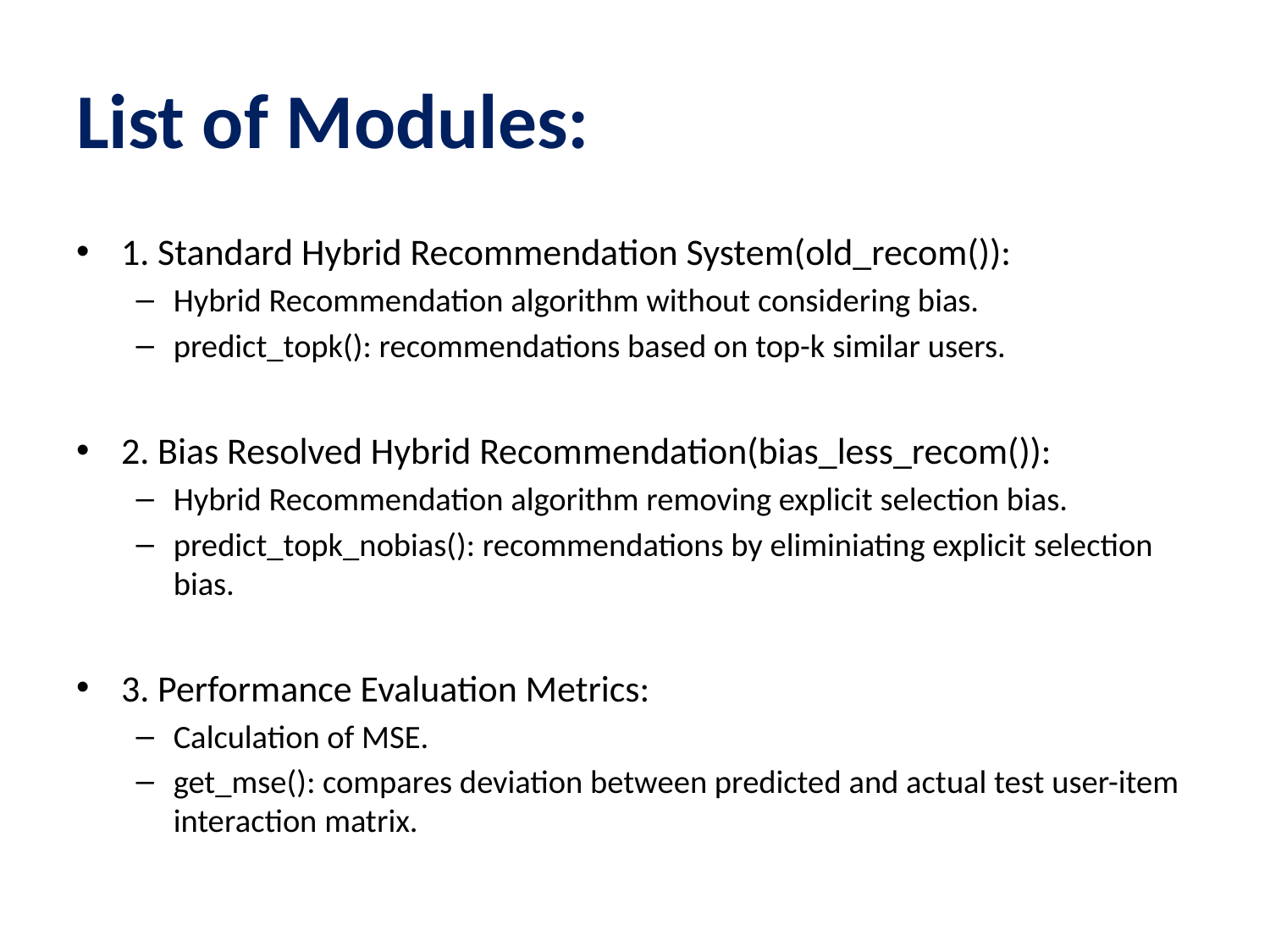

# List of Modules:
1. Standard Hybrid Recommendation System(old_recom()):
Hybrid Recommendation algorithm without considering bias.
predict_topk(): recommendations based on top-k similar users.

2. Bias Resolved Hybrid Recommendation(bias_less_recom()):
Hybrid Recommendation algorithm removing explicit selection bias.
predict_topk_nobias(): recommendations by eliminiating explicit selection bias.

3. Performance Evaluation Metrics:
Calculation of MSE.
get_mse(): compares deviation between predicted and actual test user-item interaction matrix.